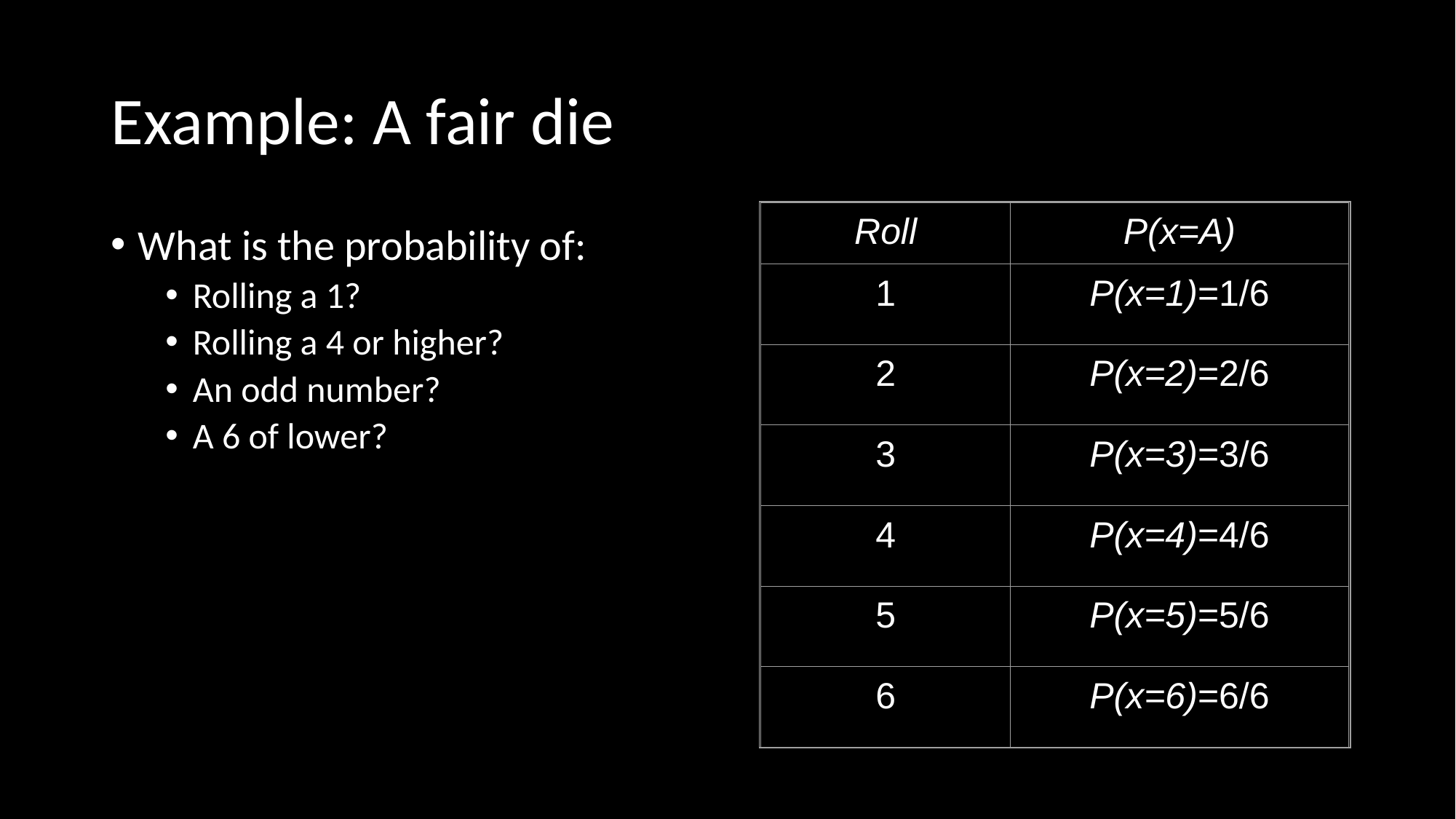

# Example: A fair die

Roll

P(x=A)

1

P(x=1)=1/6

2

P(x=2)=2/6

3

P(x=3)=3/6

4

P(x=4)=4/6

5

P(x=5)=5/6

6

P(x=6)=6/6

What is the probability of:
Rolling a 1?
Rolling a 4 or higher?
An odd number?
A 6 of lower?